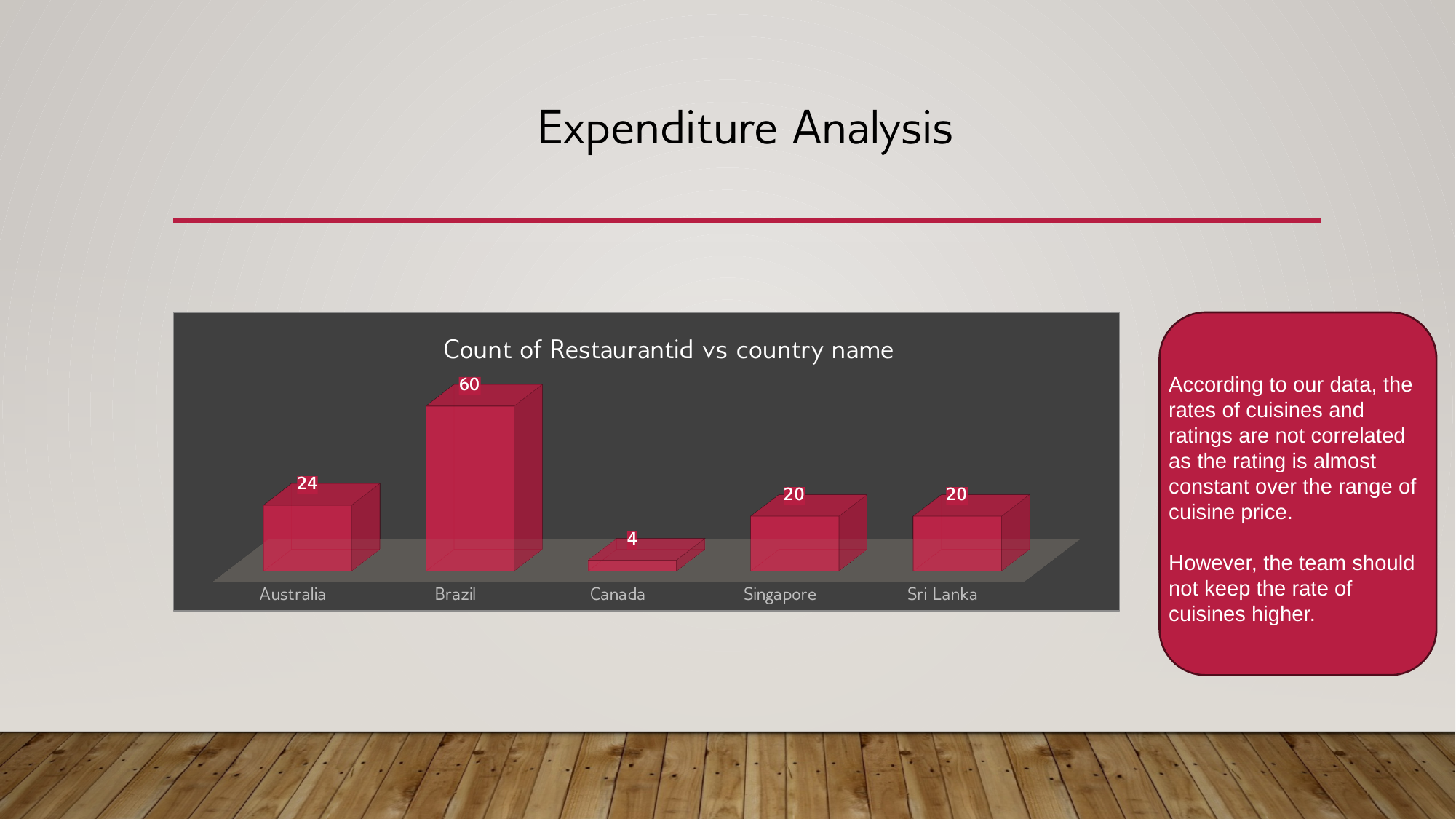

# Expenditure Analysis

[unsupported chart]

According to our data, the rates of cuisines and ratings are not correlated as the rating is almost constant over the range of cuisine price.

However, the team should not keep the rate of cuisines higher.